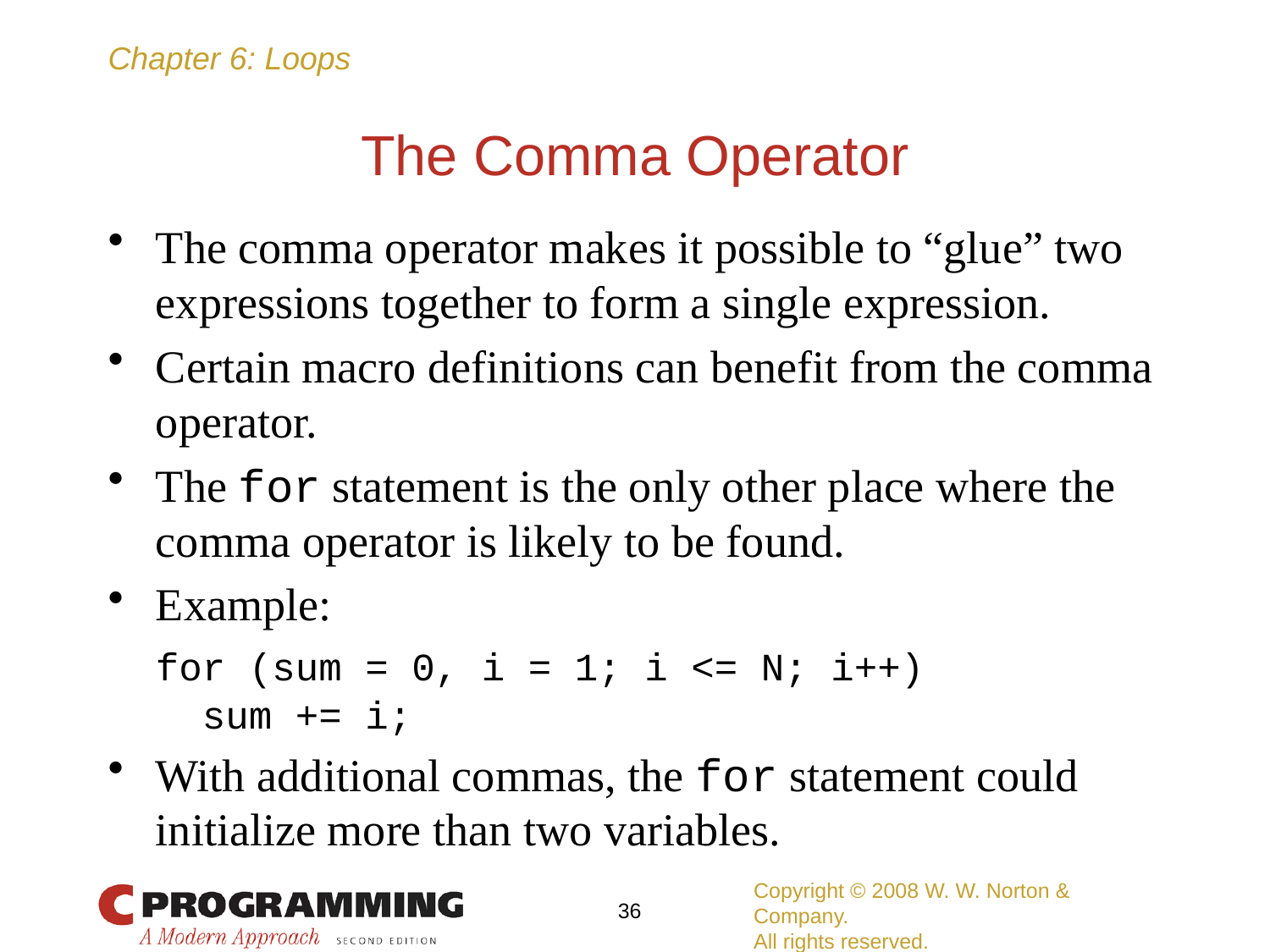

# The Comma Operator
The comma operator makes it possible to “glue” two expressions together to form a single expression.
Certain macro definitions can benefit from the comma operator.
The for statement is the only other place where the comma operator is likely to be found.
Example:
	for (sum = 0, i = 1; i <= N; i++)
	  sum += i;
With additional commas, the for statement could initialize more than two variables.
Copyright © 2008 W. W. Norton & Company.
All rights reserved.
36